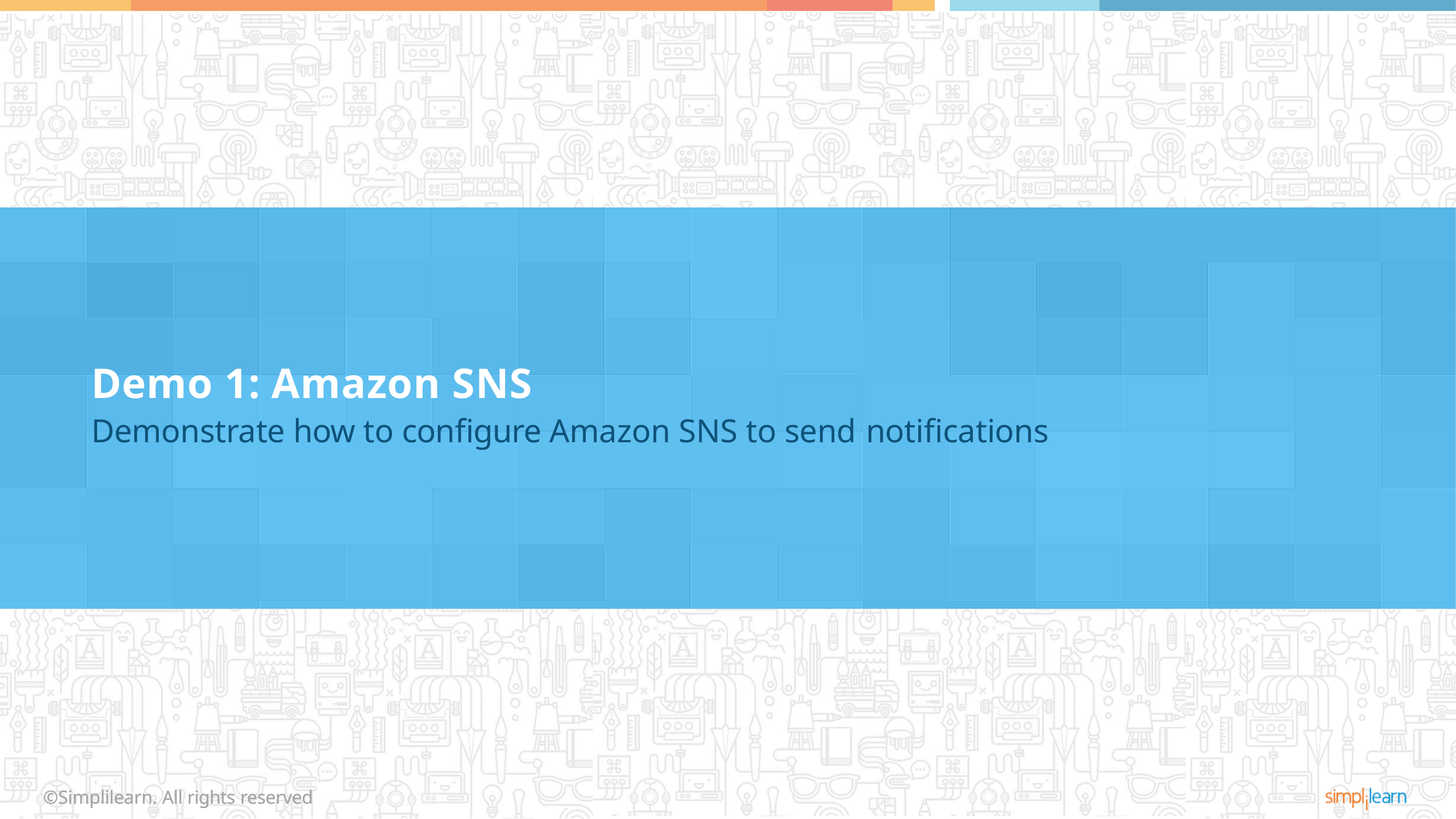

# Demo 1: Amazon SNS
Demonstrate how to configure Amazon SNS to send notifications

©Simplilearn. All rights reserved
©Simplilearn. All rights reserved
29